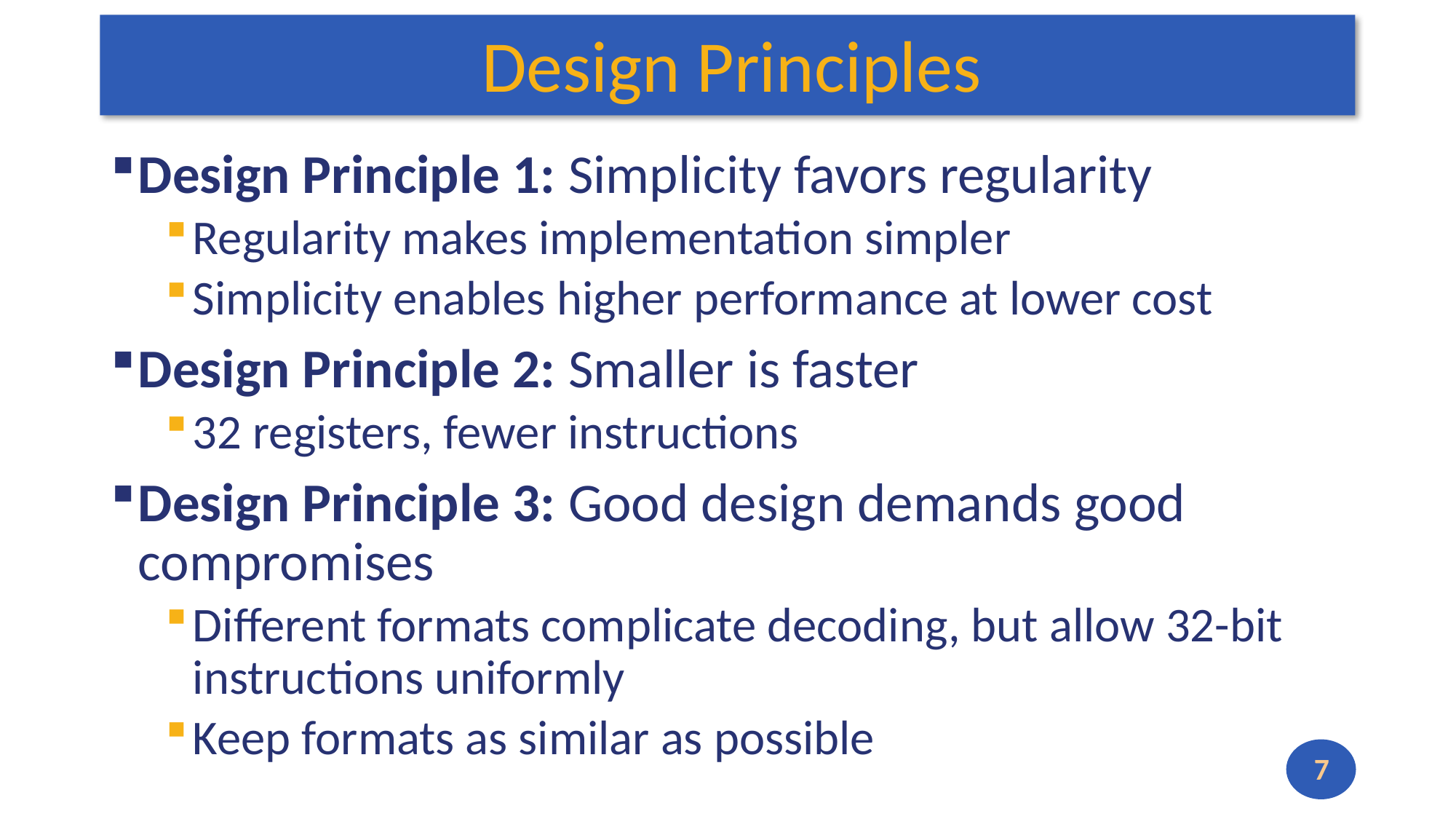

# Design Principles
Design Principle 1: Simplicity favors regularity
Regularity makes implementation simpler
Simplicity enables higher performance at lower cost
Design Principle 2: Smaller is faster
32 registers, fewer instructions
Design Principle 3: Good design demands good compromises
Different formats complicate decoding, but allow 32-bit instructions uniformly
Keep formats as similar as possible

7